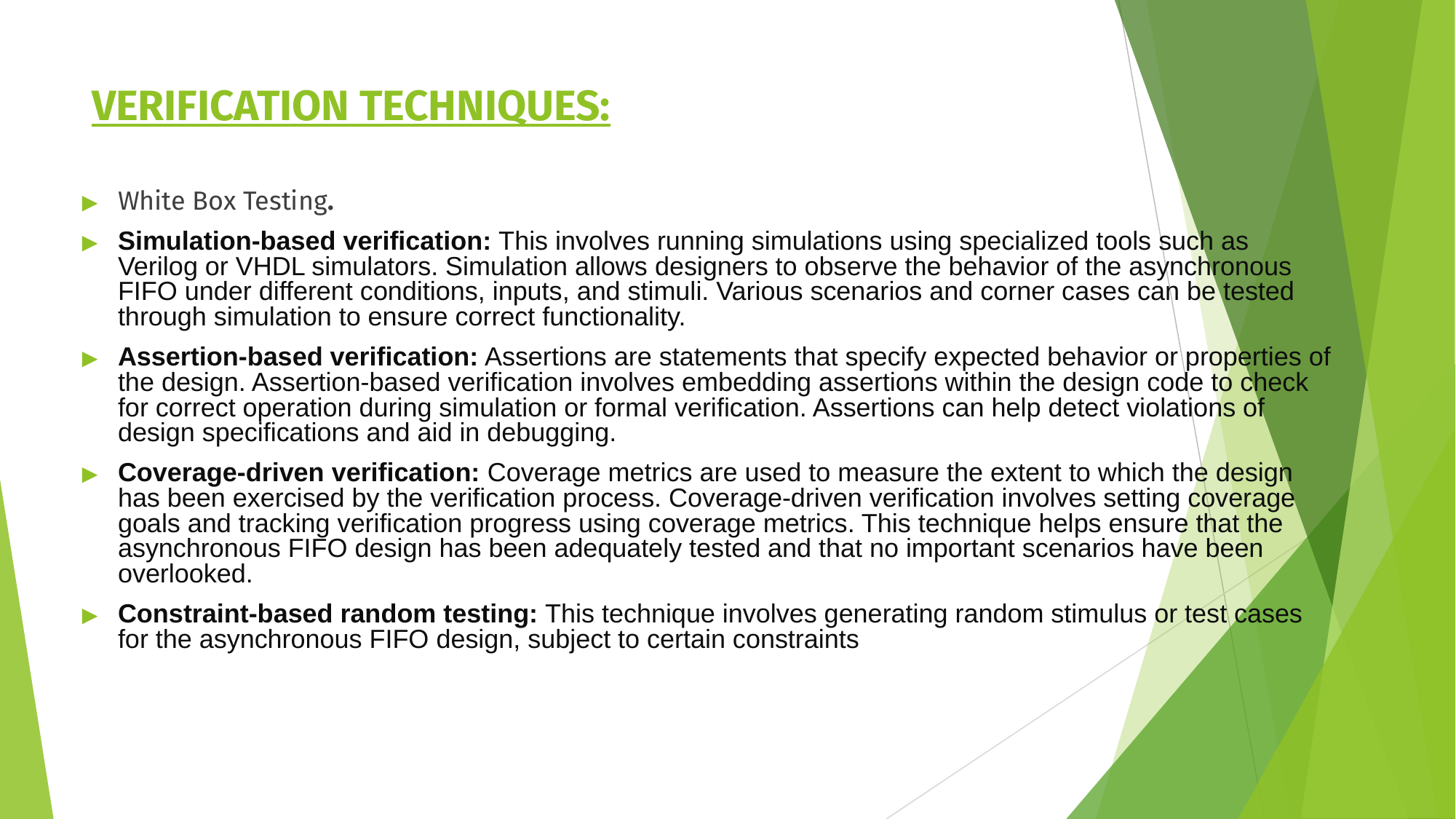

# VERIFICATION TECHNIQUES:
White Box Testing.
Simulation-based verification: This involves running simulations using specialized tools such as Verilog or VHDL simulators. Simulation allows designers to observe the behavior of the asynchronous FIFO under different conditions, inputs, and stimuli. Various scenarios and corner cases can be tested through simulation to ensure correct functionality.
Assertion-based verification: Assertions are statements that specify expected behavior or properties of the design. Assertion-based verification involves embedding assertions within the design code to check for correct operation during simulation or formal verification. Assertions can help detect violations of design specifications and aid in debugging.
Coverage-driven verification: Coverage metrics are used to measure the extent to which the design has been exercised by the verification process. Coverage-driven verification involves setting coverage goals and tracking verification progress using coverage metrics. This technique helps ensure that the asynchronous FIFO design has been adequately tested and that no important scenarios have been overlooked.
Constraint-based random testing: This technique involves generating random stimulus or test cases for the asynchronous FIFO design, subject to certain constraints